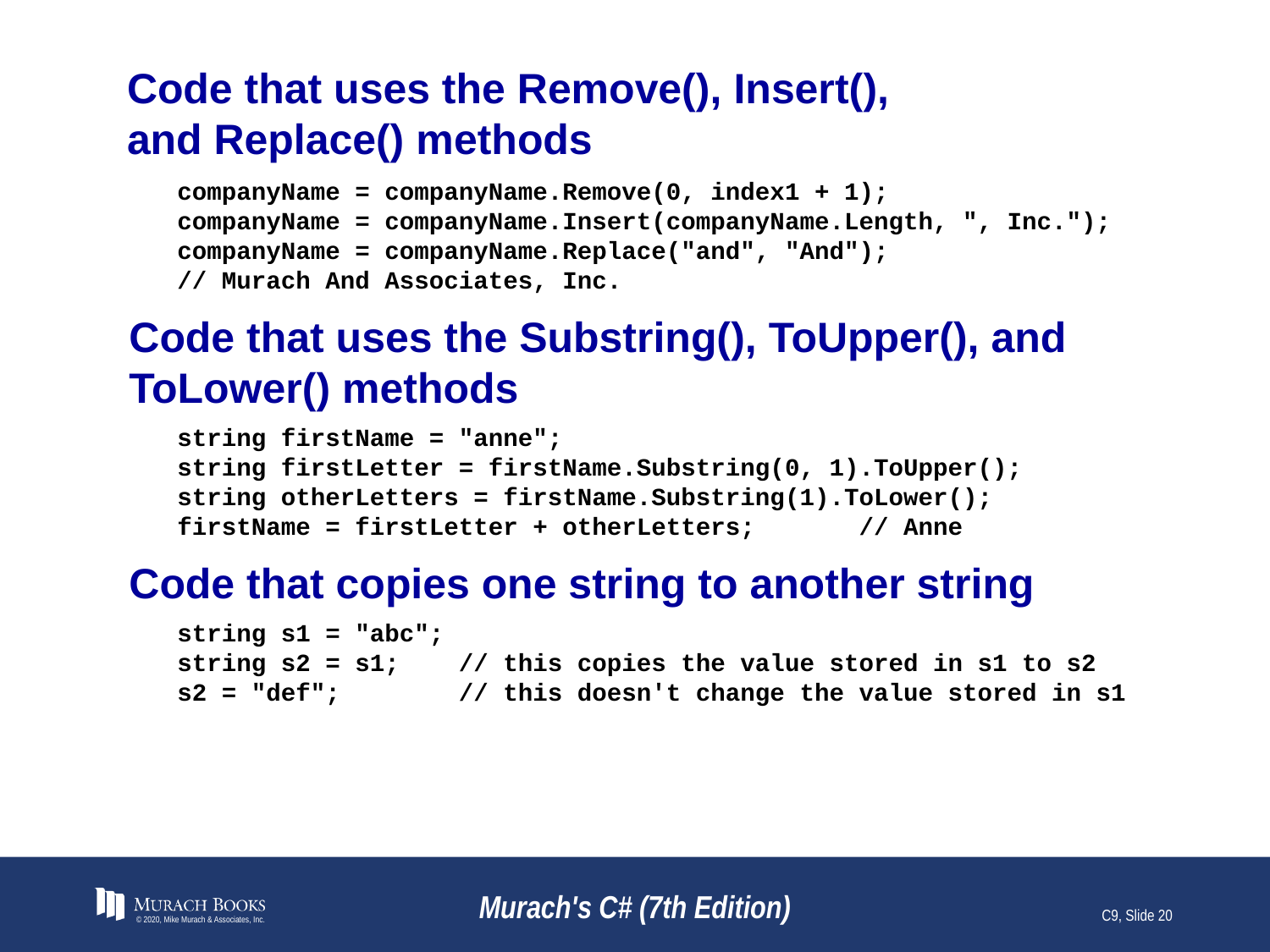

# Code that uses the Remove(), Insert(), and Replace() methods
companyName = companyName.Remove(0, index1 + 1);
companyName = companyName.Insert(companyName.Length, ", Inc.");
companyName = companyName.Replace("and", "And");
// Murach And Associates, Inc.
Code that uses the Substring(), ToUpper(), and ToLower() methods
string firstName = "anne";
string firstLetter = firstName.Substring(0, 1).ToUpper();
string otherLetters = firstName.Substring(1).ToLower();
firstName = firstLetter + otherLetters;       // Anne
Code that copies one string to another string
string s1 = "abc";
string s2 = s1;    // this copies the value stored in s1 to s2
s2 = "def";        // this doesn't change the value stored in s1

© 2020, Mike Murach & Associates, Inc.
Murach's C# (7th Edition)

C9, Slide 20